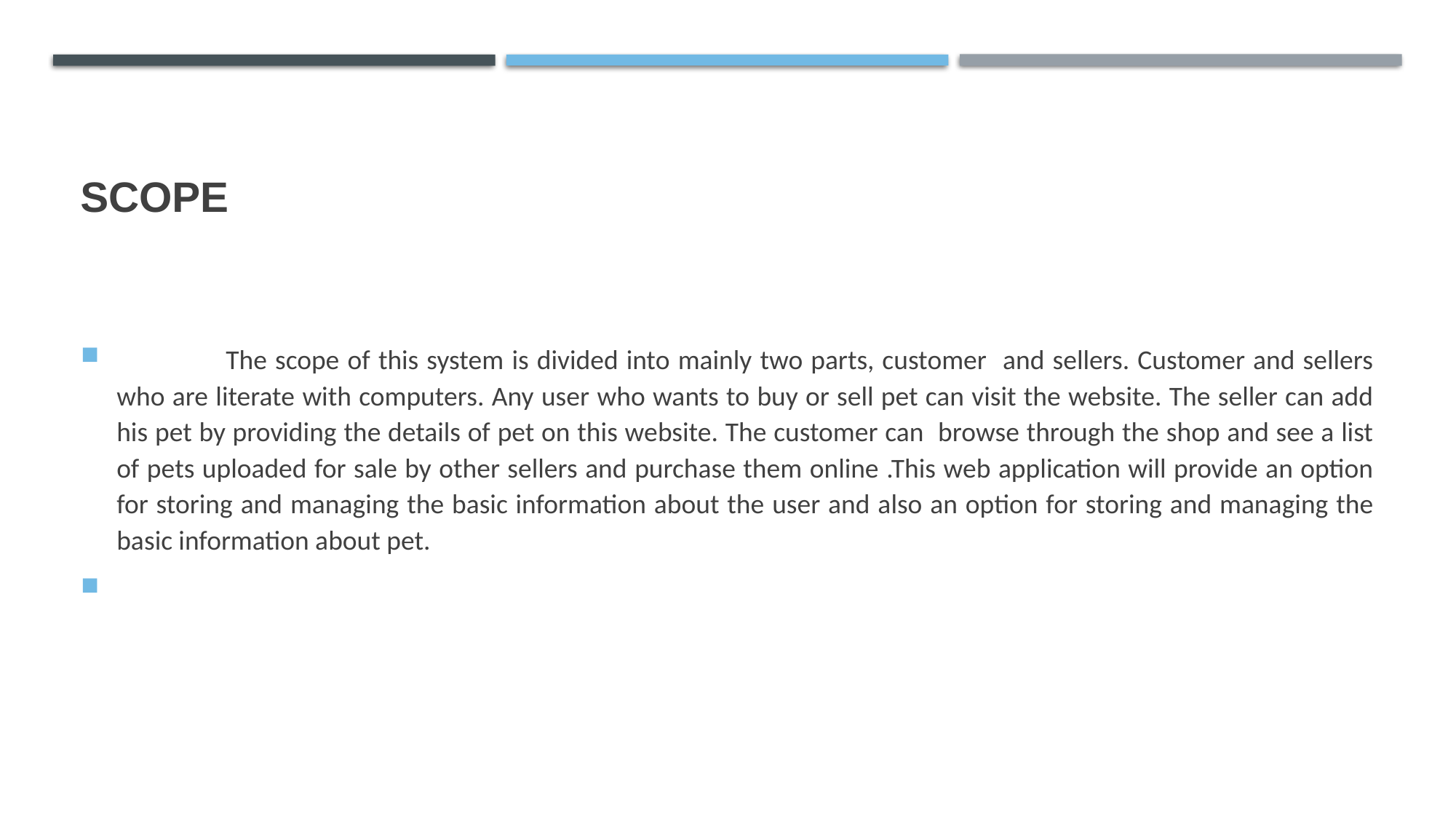

# Scope
	The scope of this system is divided into mainly two parts, customer  and sellers. Customer and sellers who are literate with computers. Any user who wants to buy or sell pet can visit the website. The seller can add his pet by providing the details of pet on this website. The customer can  browse through the shop and see a list of pets uploaded for sale by other sellers and purchase them online .This web application will provide an option for storing and managing the basic information about the user and also an option for storing and managing the basic information about pet.